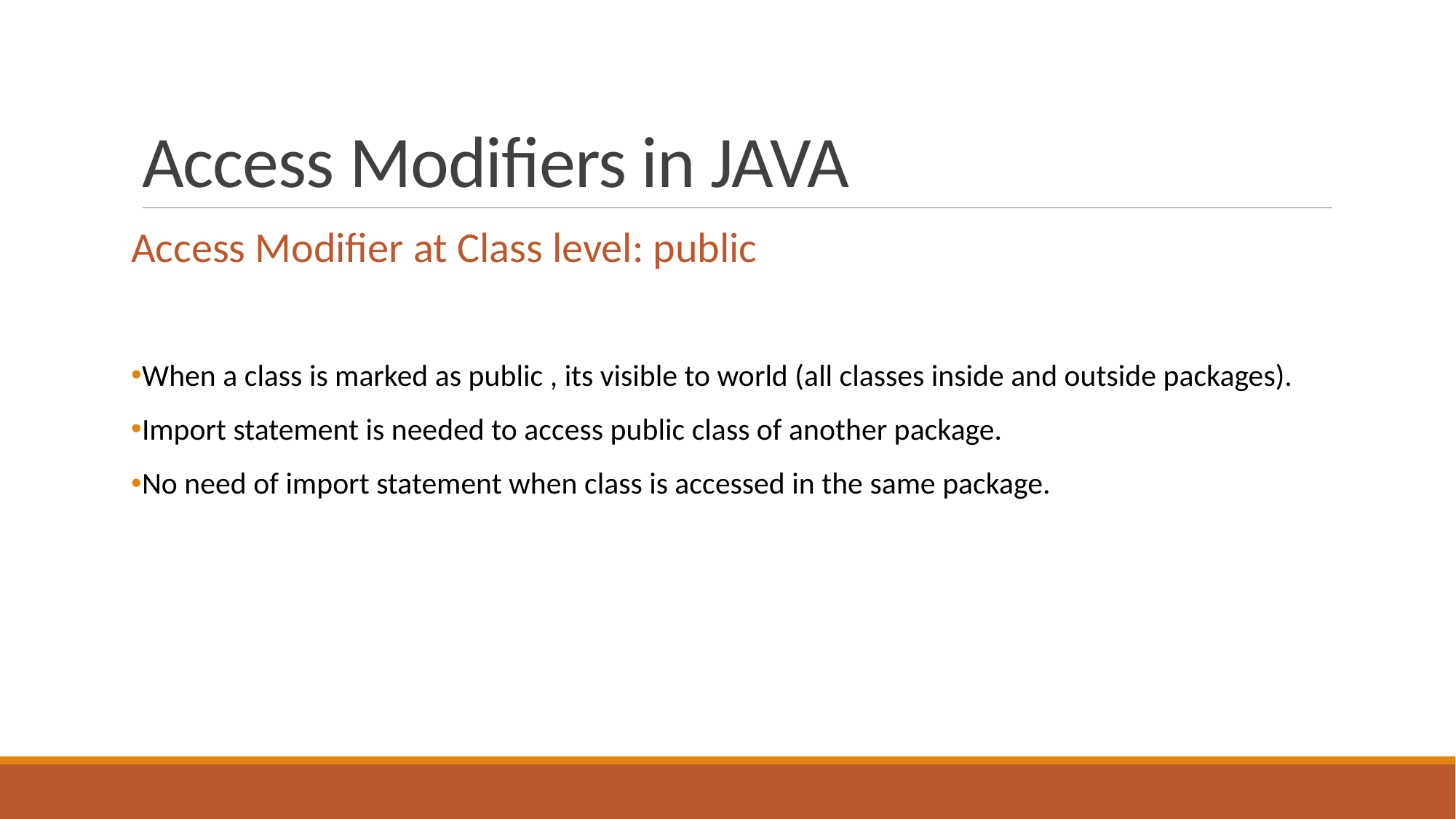

# Access Modifiers in JAVA
Access Modifier at Class level: public

When a class is marked as public , its visible to world (all classes inside and outside packages).
Import statement is needed to access public class of another package.
No need of import statement when class is accessed in the same package.